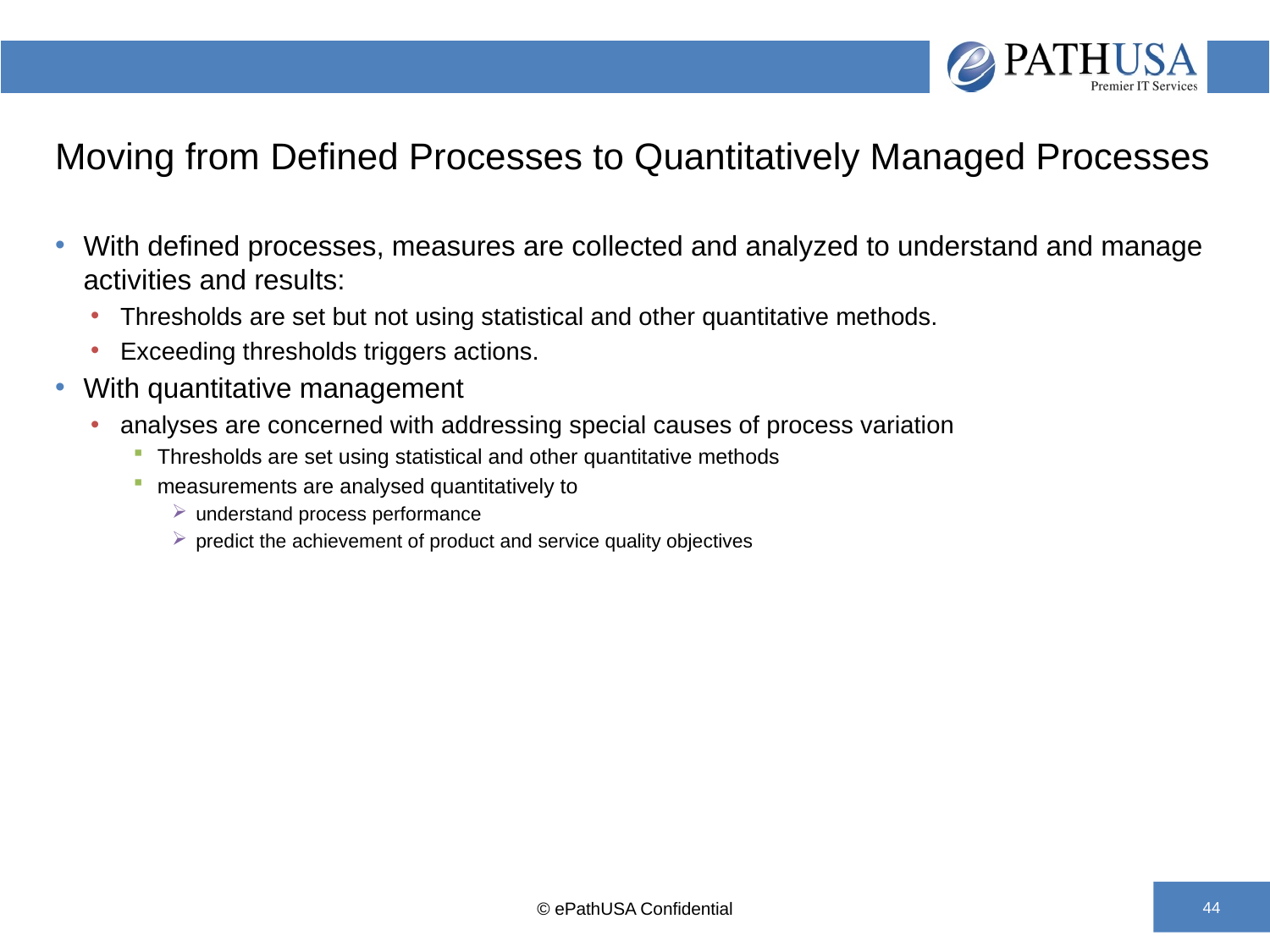

# Moving from Defined Processes to Quantitatively Managed Processes
With defined processes, measures are collected and analyzed to understand and manage activities and results:
Thresholds are set but not using statistical and other quantitative methods.
Exceeding thresholds triggers actions.
With quantitative management
analyses are concerned with addressing special causes of process variation
Thresholds are set using statistical and other quantitative methods
measurements are analysed quantitatively to
understand process performance
predict the achievement of product and service quality objectives

© ePathUSA Confidential